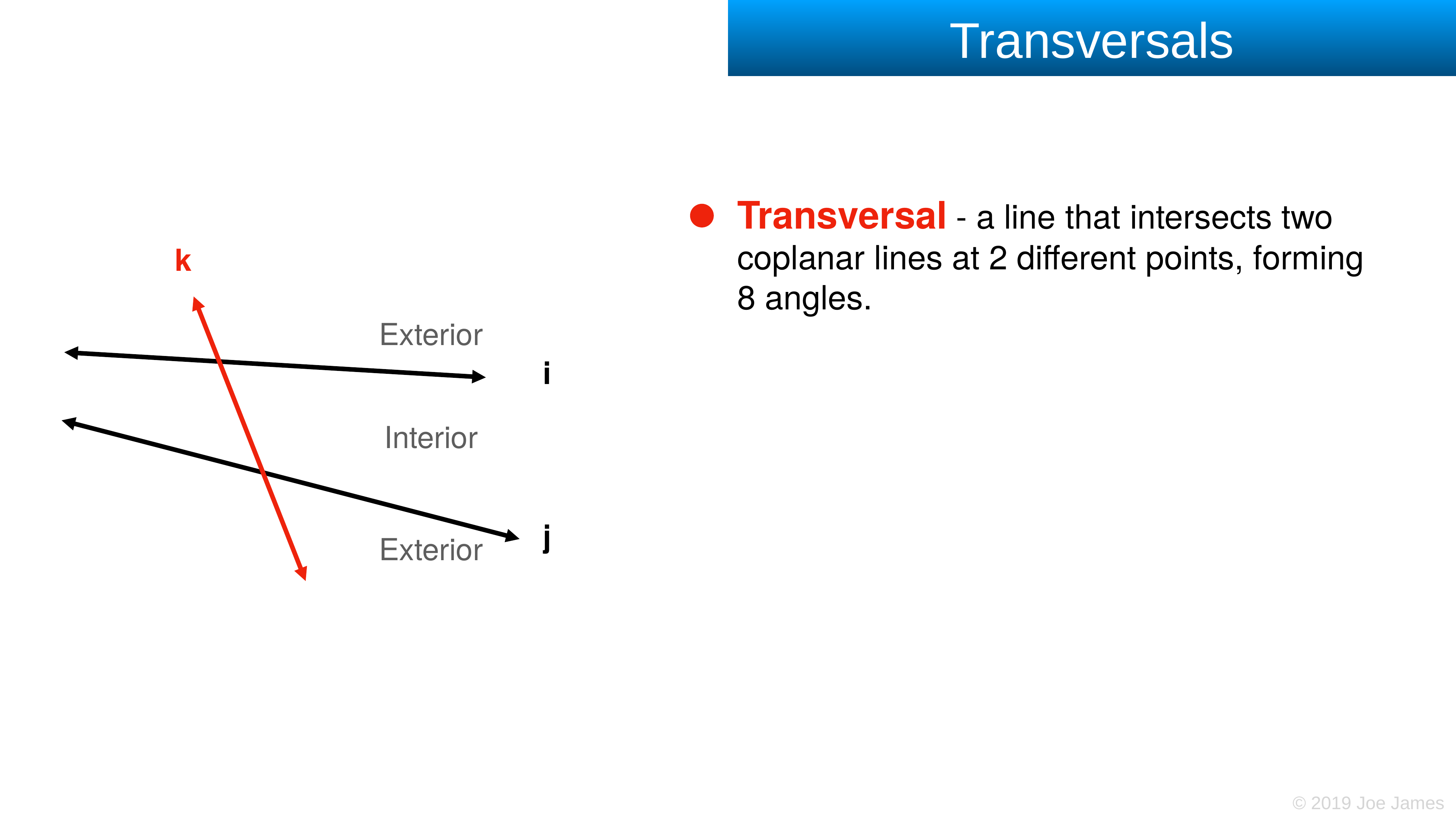

# Transversals
Transversal - a line that intersects two coplanar lines at 2 different points, forming 8 angles.

k

Exterior
i

Interior

j
Exterior